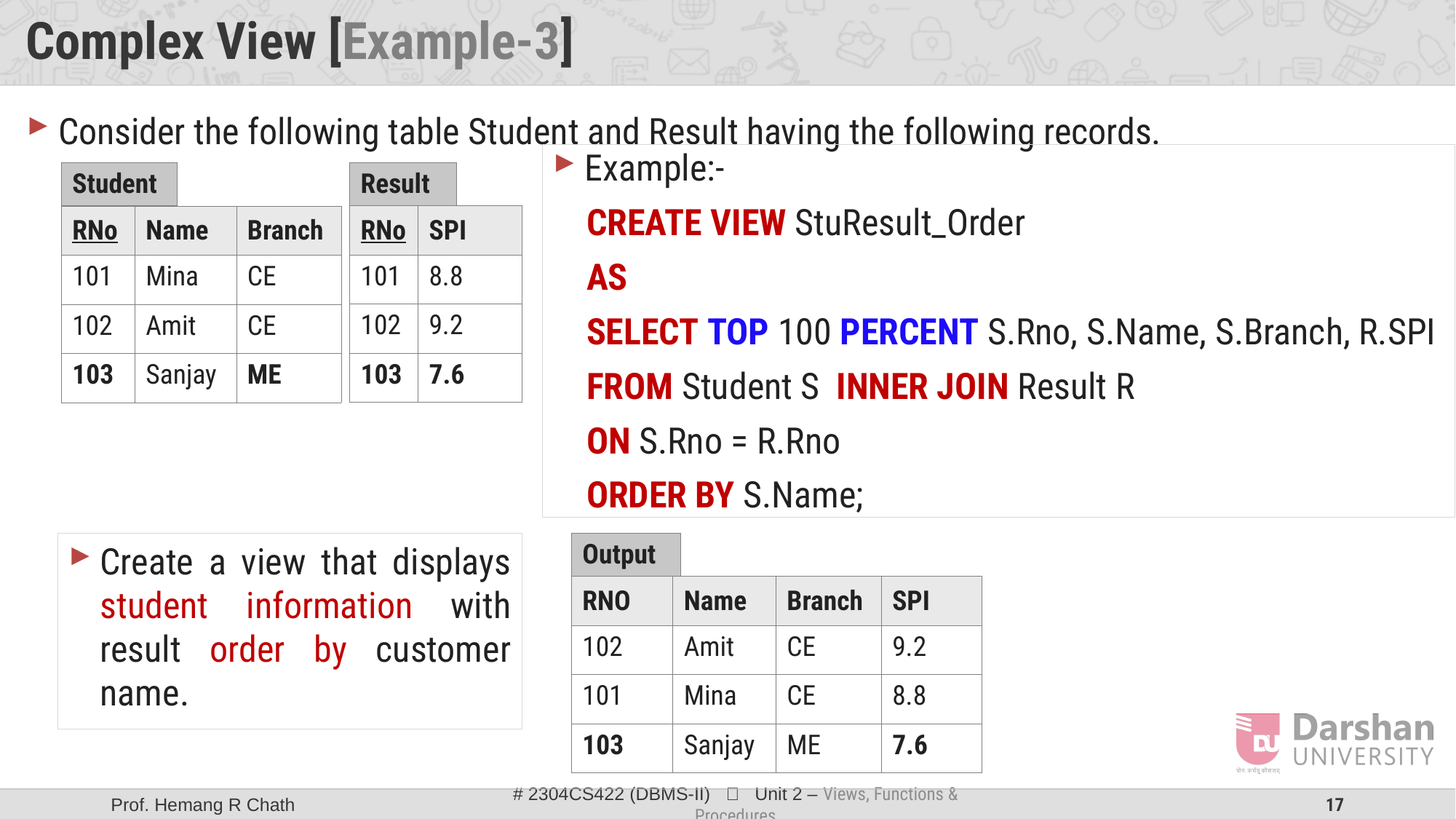

# Complex View [Example-3]
Consider the following table Student and Result having the following records.

Example:-
    CREATE VIEW StuResult_Order
    AS
    SELECT TOP 100 PERCENT S.Rno, S.Name, S.Branch, R.SPI
    FROM Student S  INNER JOIN Result R
    ON S.Rno = R.Rno
    ORDER BY S.Name;
| Result |
| --- |
| Student |
| --- |
| RNo | SPI |
| --- | --- |
| 101 | 8.8 |
| 102 | 9.2 |
| 103 | 7.6 |
| RNo | Name | Branch |
| --- | --- | --- |
| 101 | Mina | CE |
| 102 | Amit | CE |
| 103 | Sanjay | ME |
Create a view that displays student information with result order by customer name.
| Output |
| --- |
| RNO | Name | Branch | SPI |
| --- | --- | --- | --- |
| 102 | Amit | CE | 9.2 |
| 101 | Mina | CE | 8.8 |
| 103 | Sanjay | ME | 7.6 |